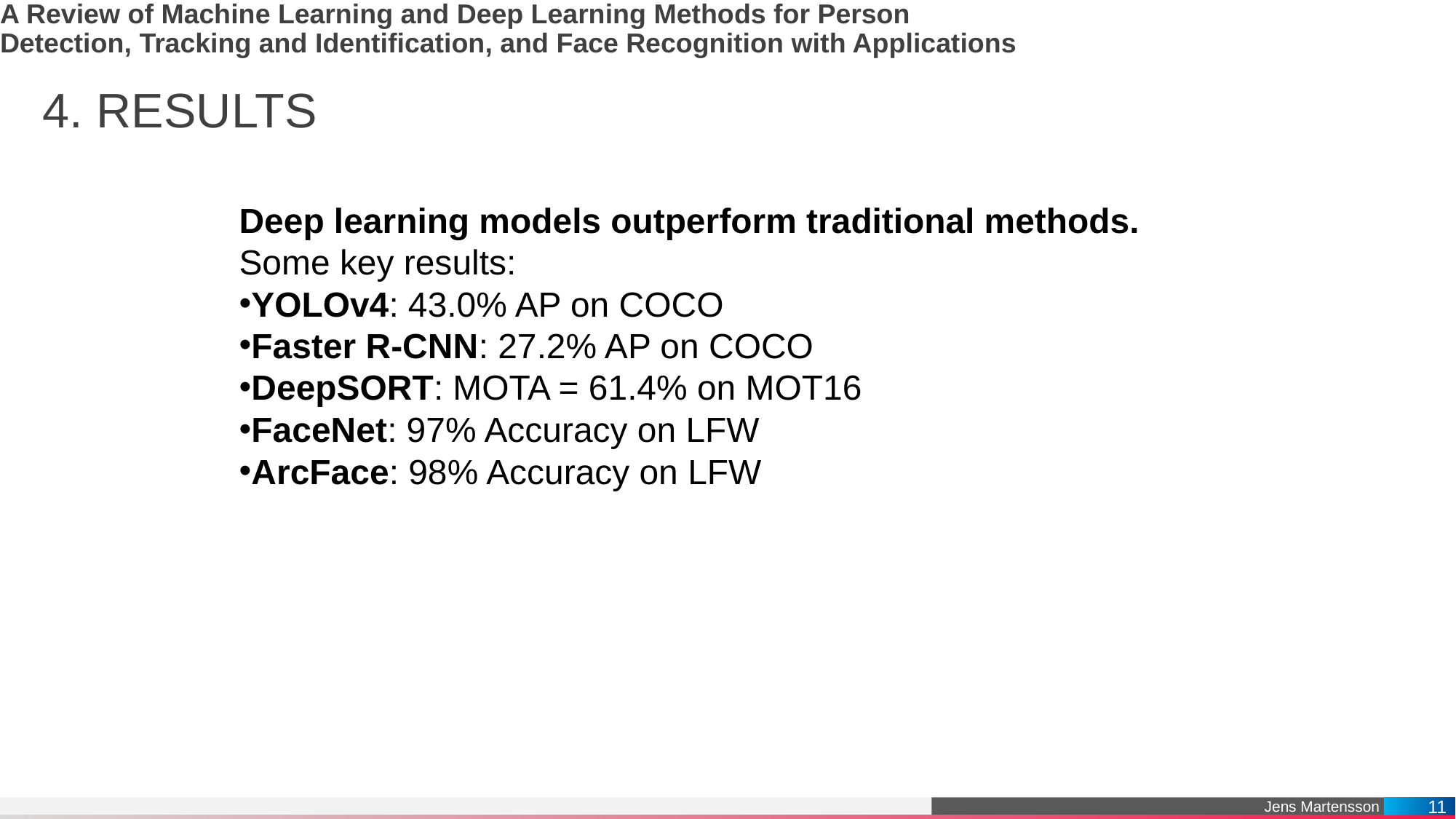

A Review of Machine Learning and Deep Learning Methods for Person Detection, Tracking and Identification, and Face Recognition with Applications
4. RESULTS
Deep learning models outperform traditional methods. Some key results:
YOLOv4: 43.0% AP on COCO
Faster R-CNN: 27.2% AP on COCO
DeepSORT: MOTA = 61.4% on MOT16
FaceNet: 97% Accuracy on LFW
ArcFace: 98% Accuracy on LFW
11